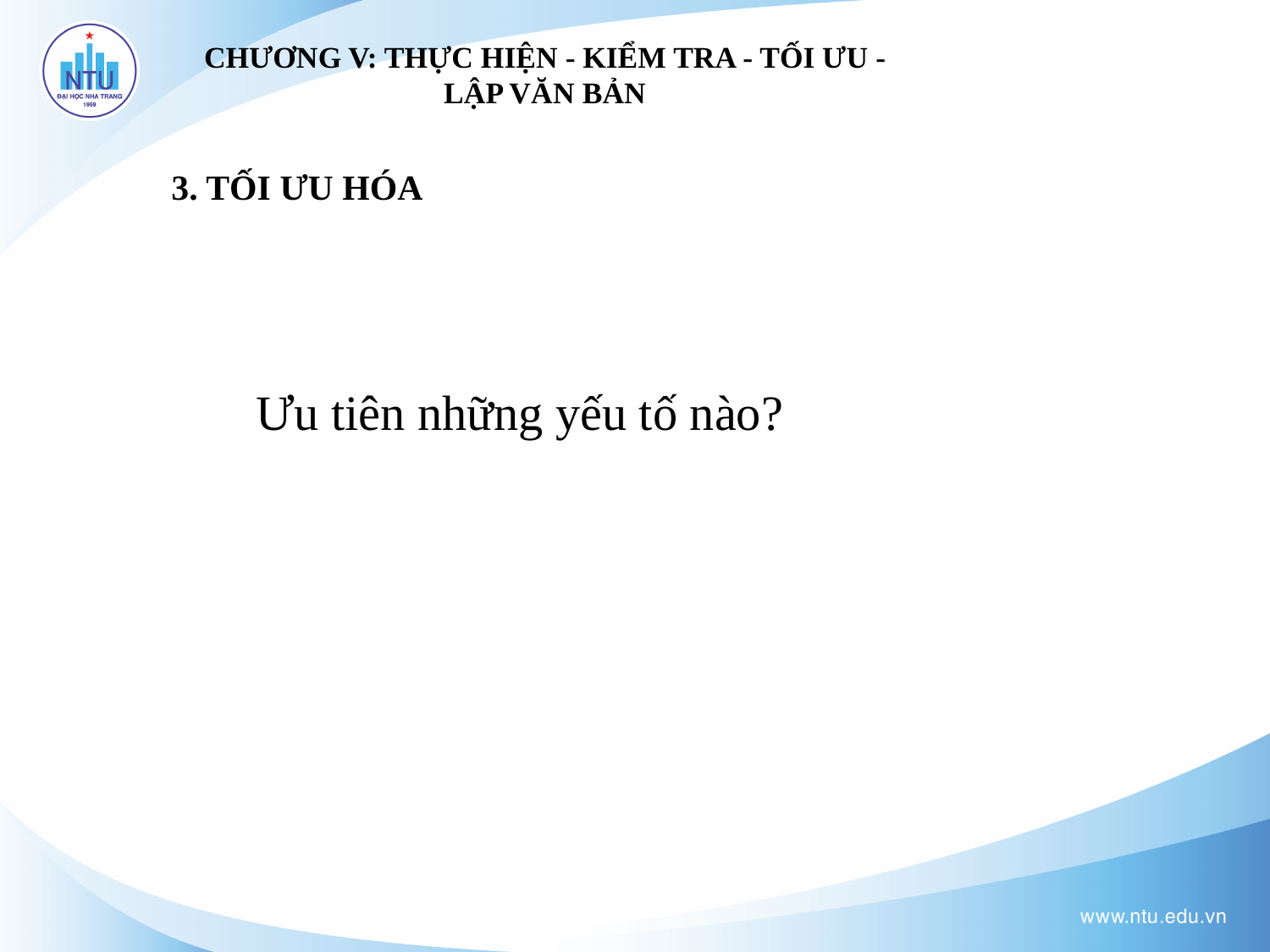

CHƯƠNG V: THỰC HIỆN - KIỂM TRA - TỐI ƯU - LẬP VĂN BẢN
3. TỐI ƯU HÓA
Ưu tiên những yếu tố nào?